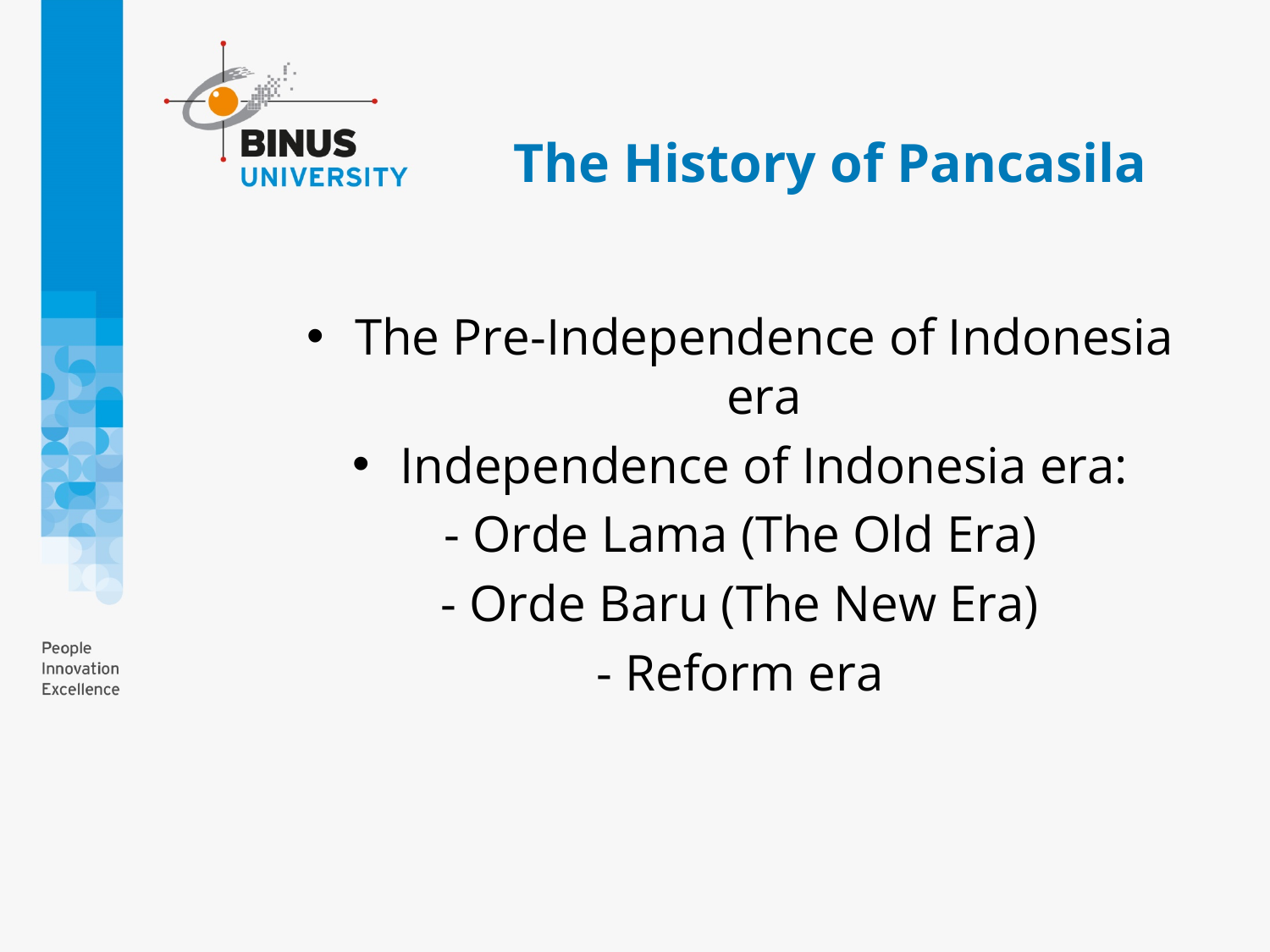

# The History of Pancasila
The Pre-Independence of Indonesia era
Independence of Indonesia era:
- Orde Lama (The Old Era)
- Orde Baru (The New Era)
- Reform era